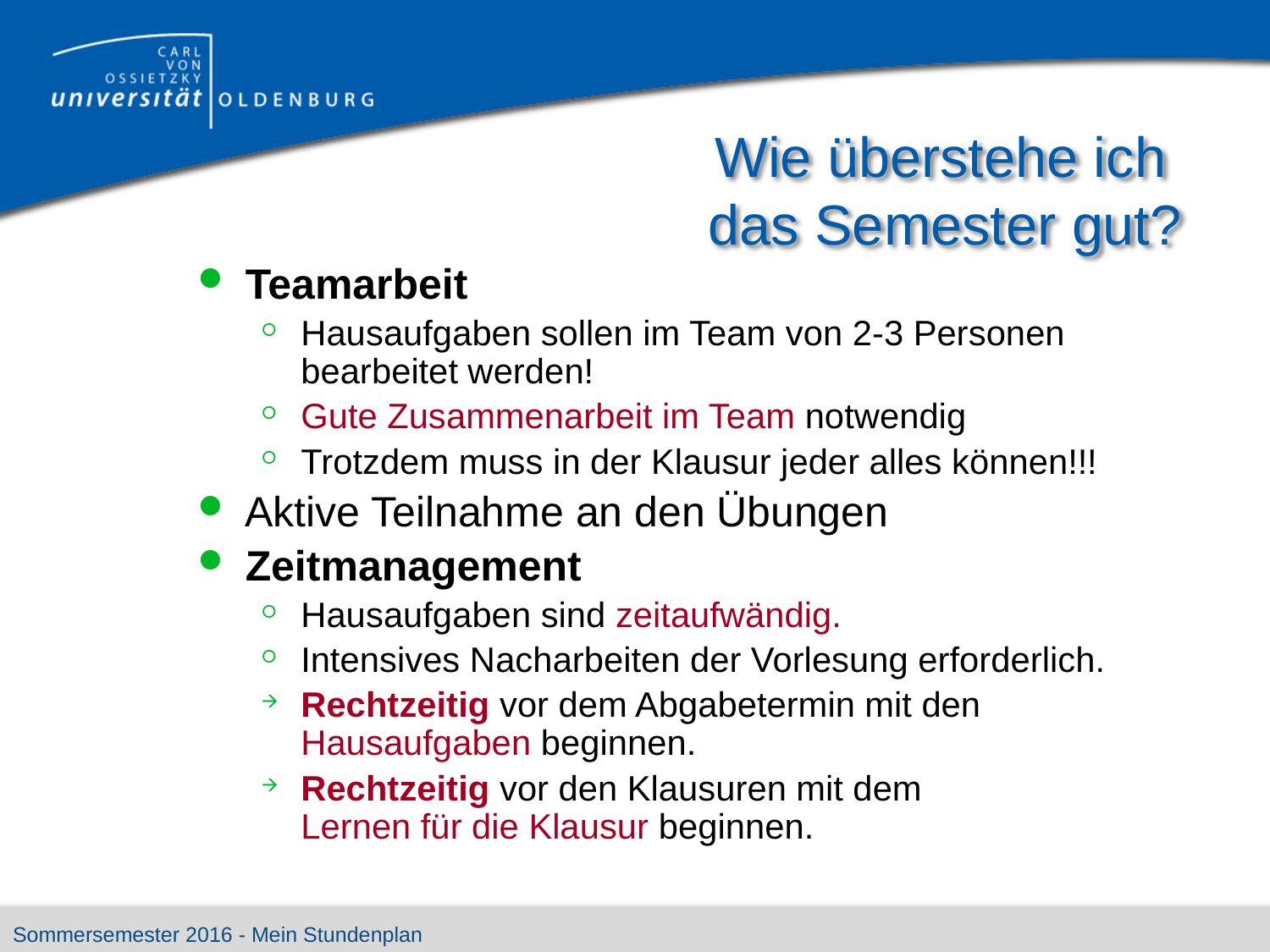

# Wie überstehe ich das Semester gut?
Teamarbeit
Hausaufgaben sollen im Team von 2-3 Personen bearbeitet werden!
Gute Zusammenarbeit im Team notwendig
Trotzdem muss in der Klausur jeder alles können!!!
Aktive Teilnahme an den Übungen
Zeitmanagement
Hausaufgaben sind zeitaufwändig.
Intensives Nacharbeiten der Vorlesung erforderlich.
Rechtzeitig vor dem Abgabetermin mit den Hausaufgaben beginnen.
Rechtzeitig vor den Klausuren mit dem
Lernen für die Klausur beginnen.

Sommersemester 2016 - Mein Stundenplan
Dr. Ute Vogel
8